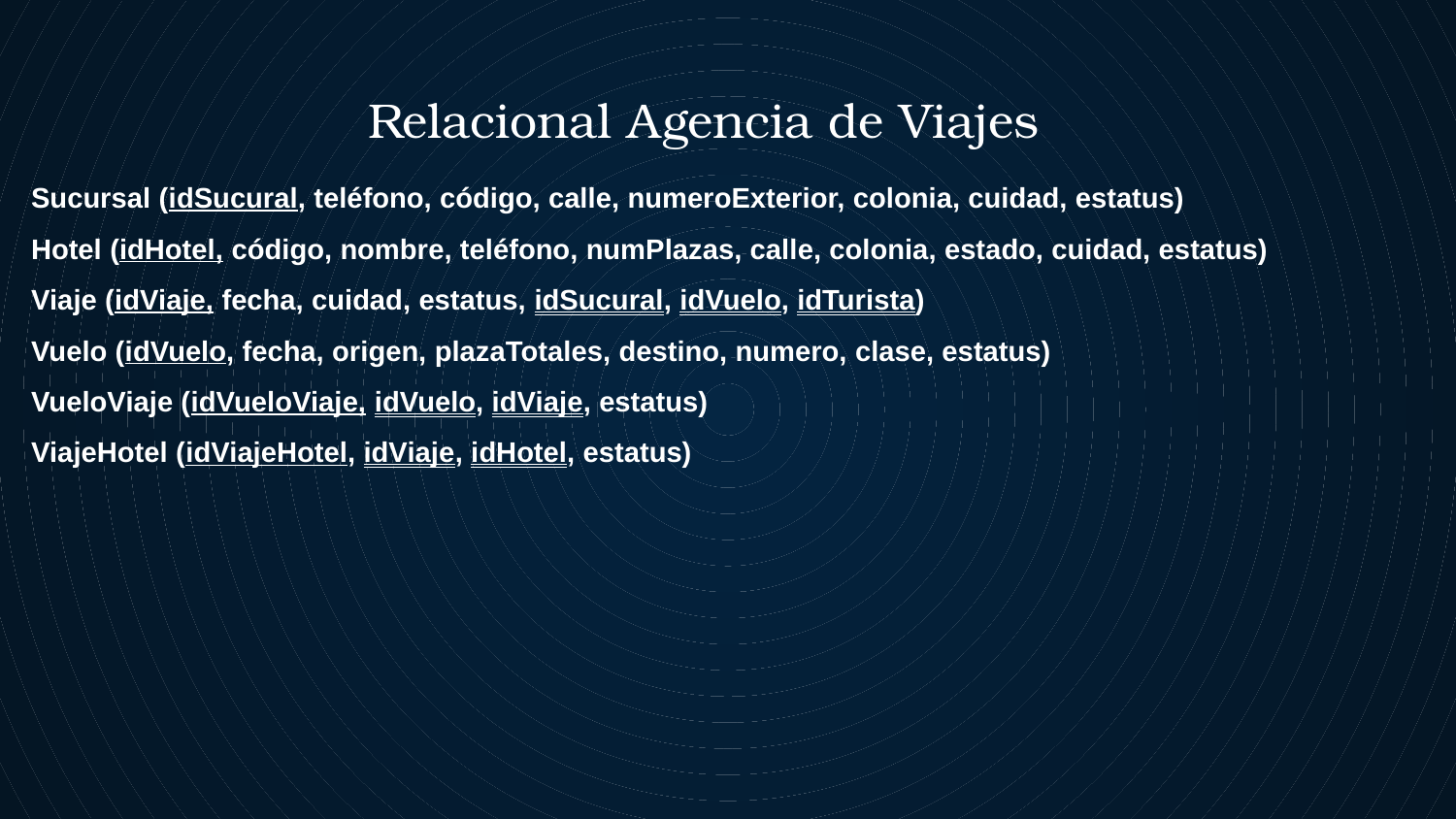

Relacional Agencia de Viajes
Sucursal (idSucural, teléfono, código, calle, numeroExterior, colonia, cuidad, estatus)
Hotel (idHotel, código, nombre, teléfono, numPlazas, calle, colonia, estado, cuidad, estatus)
Viaje (idViaje, fecha, cuidad, estatus, idSucural, idVuelo, idTurista)
Vuelo (idVuelo, fecha, origen, plazaTotales, destino, numero, clase, estatus)
VueloViaje (idVueloViaje, idVuelo, idViaje, estatus)
ViajeHotel (idViajeHotel, idViaje, idHotel, estatus)